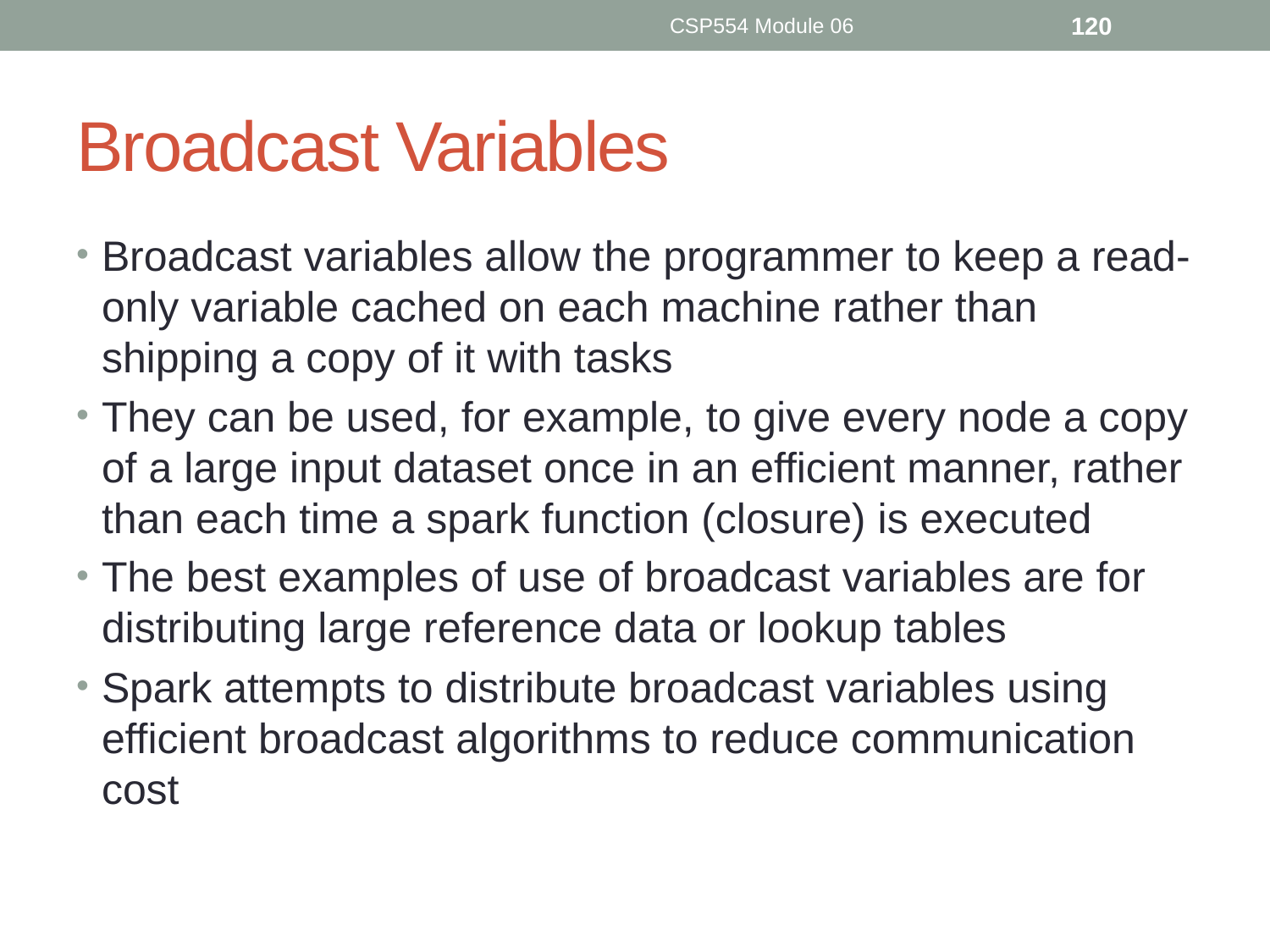

CSP554 Module 06
120
# Broadcast Variables
Broadcast variables allow the programmer to keep a read-only variable cached on each machine rather than shipping a copy of it with tasks
They can be used, for example, to give every node a copy of a large input dataset once in an efficient manner, rather than each time a spark function (closure) is executed
The best examples of use of broadcast variables are for distributing large reference data or lookup tables
Spark attempts to distribute broadcast variables using efficient broadcast algorithms to reduce communication cost